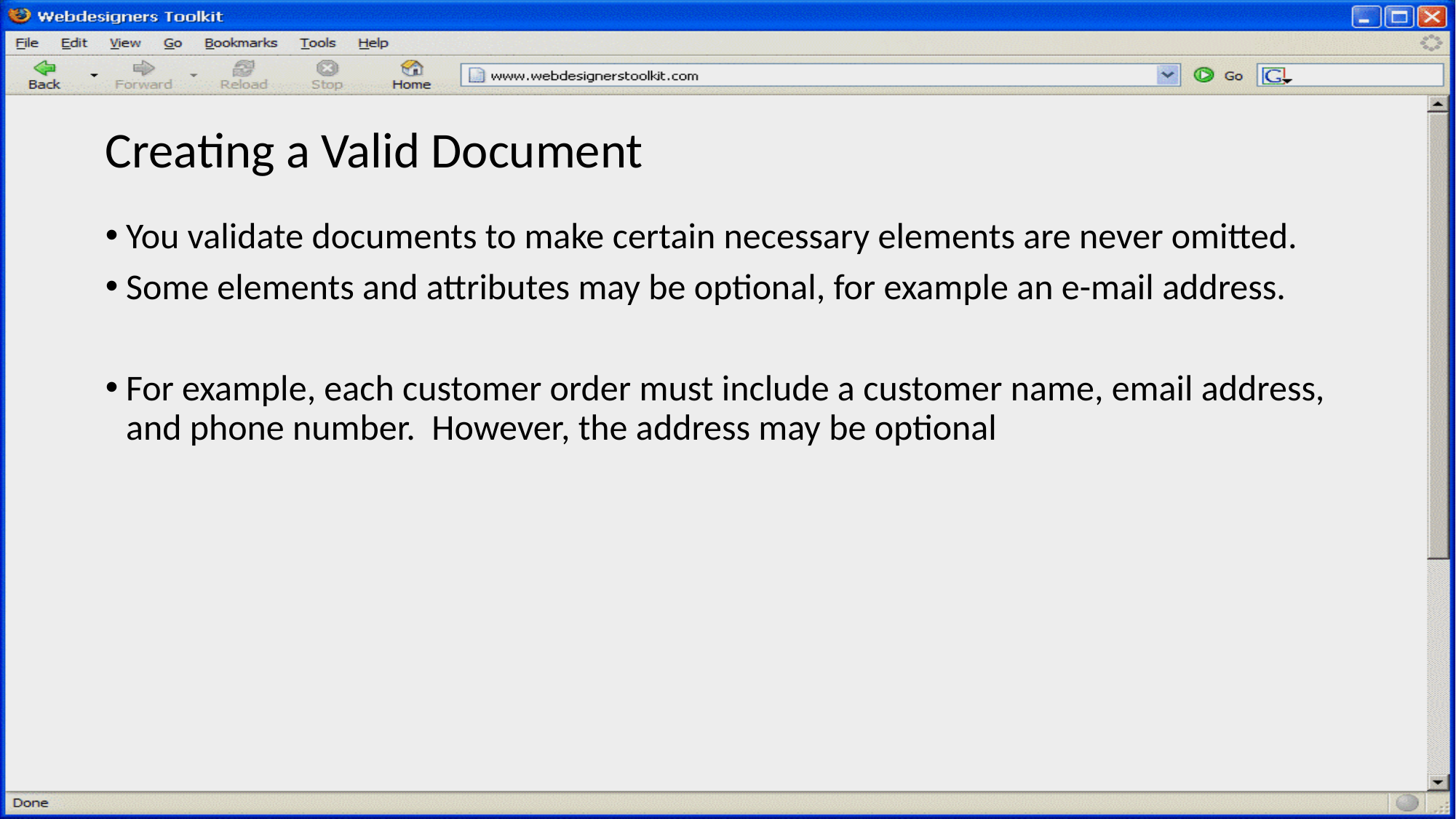

# Creating a Valid Document
You validate documents to make certain necessary elements are never omitted.
Some elements and attributes may be optional, for example an e-mail address.

For example, each customer order must include a customer name, email address, and phone number.  However, the address may be optional